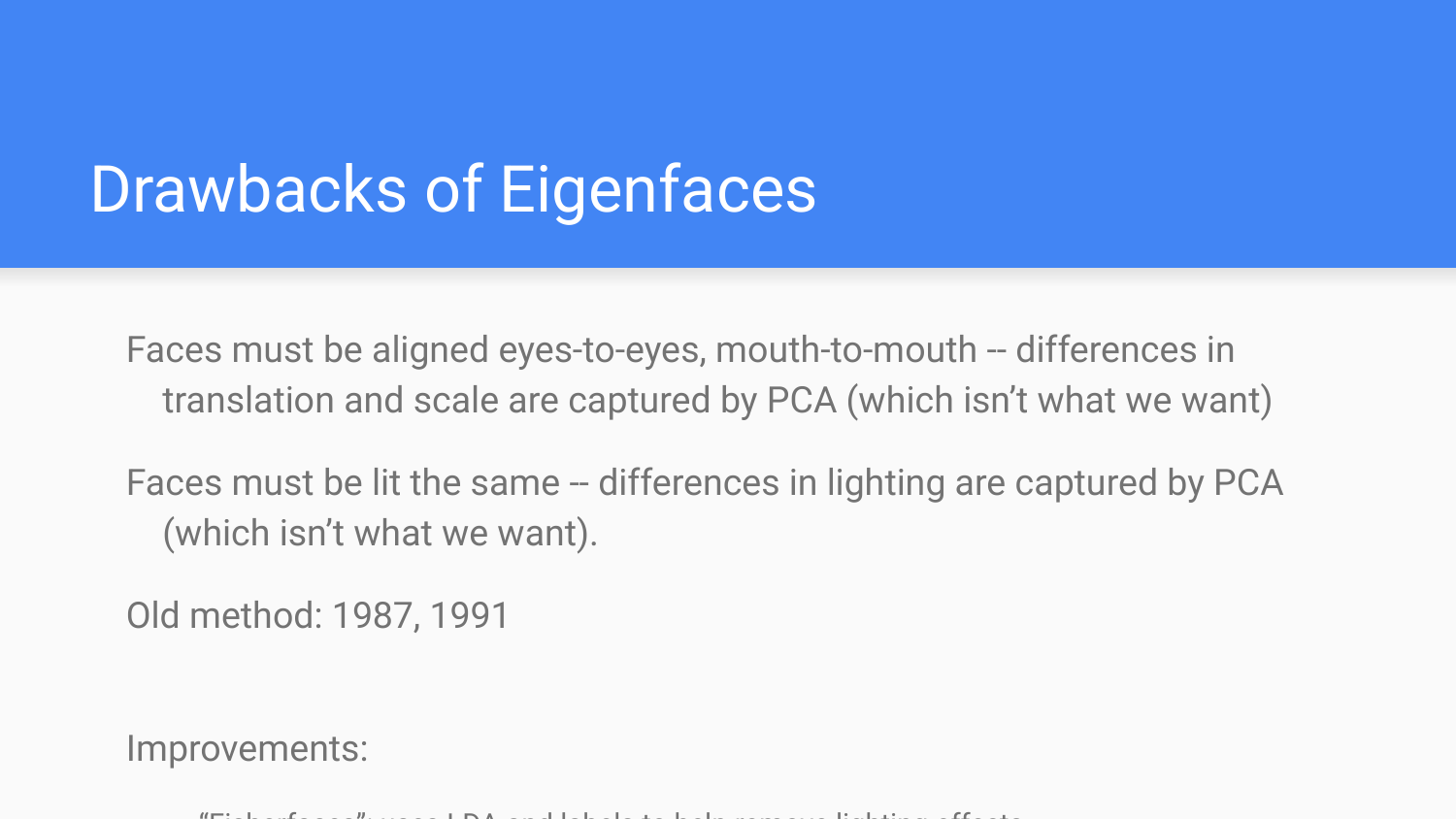

# Drawbacks of Eigenfaces
Faces must be aligned eyes-to-eyes, mouth-to-mouth -- differences in translation and scale are captured by PCA (which isn’t what we want)
Faces must be lit the same -- differences in lighting are captured by PCA (which isn’t what we want).
Old method: 1987, 1991
Improvements:
“Fisherfaces”: uses LDA and labels to help remove lighting effects
Use PCA on shapes detected in the image (search for Active Shape Model)